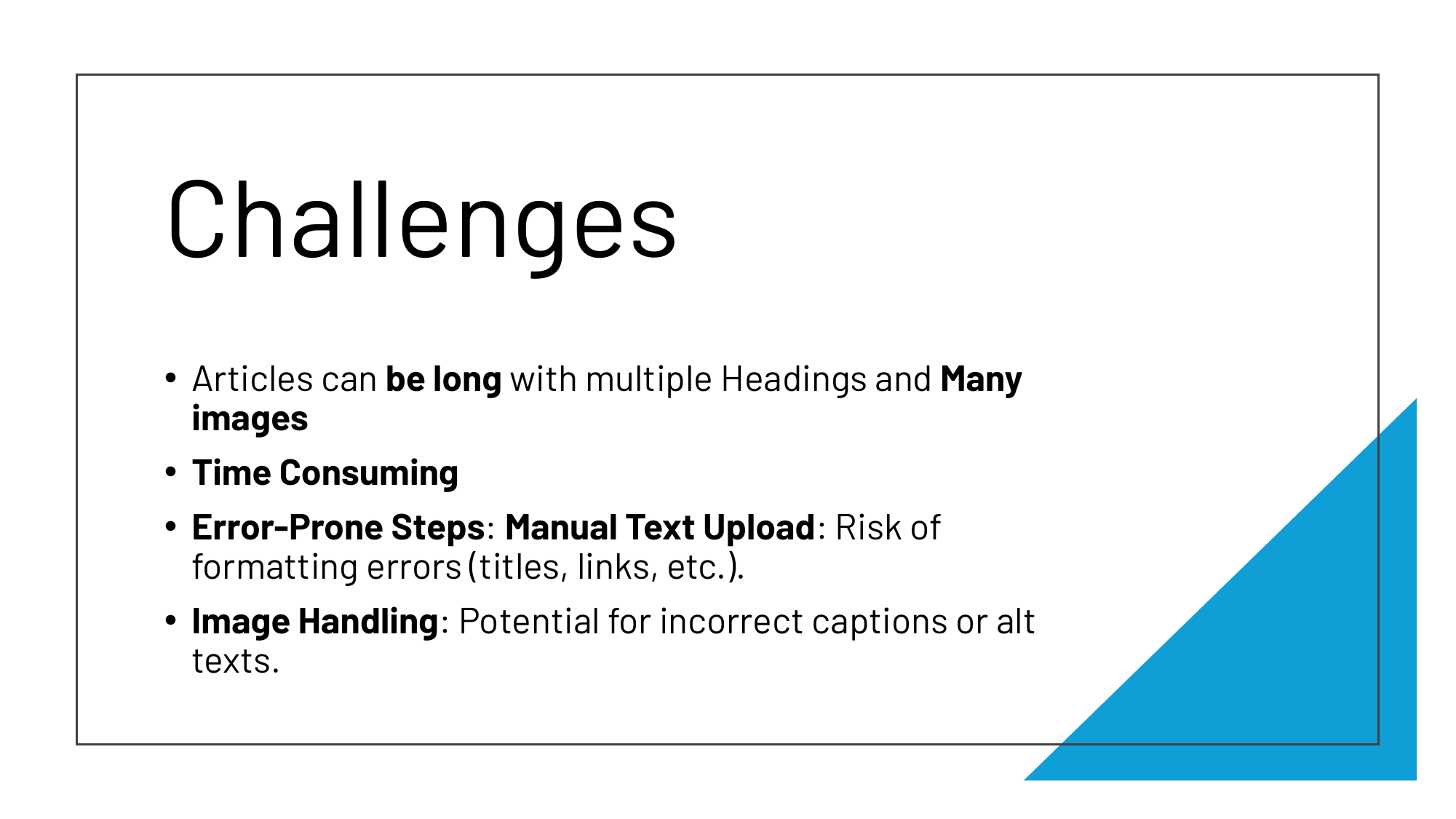

# Challenges
Articles can be long with multiple Headings and Many images
Time Consuming
Error-Prone Steps: Manual Text Upload: Risk of formatting errors (titles, links, etc.).
Image Handling: Potential for incorrect captions or alt texts.